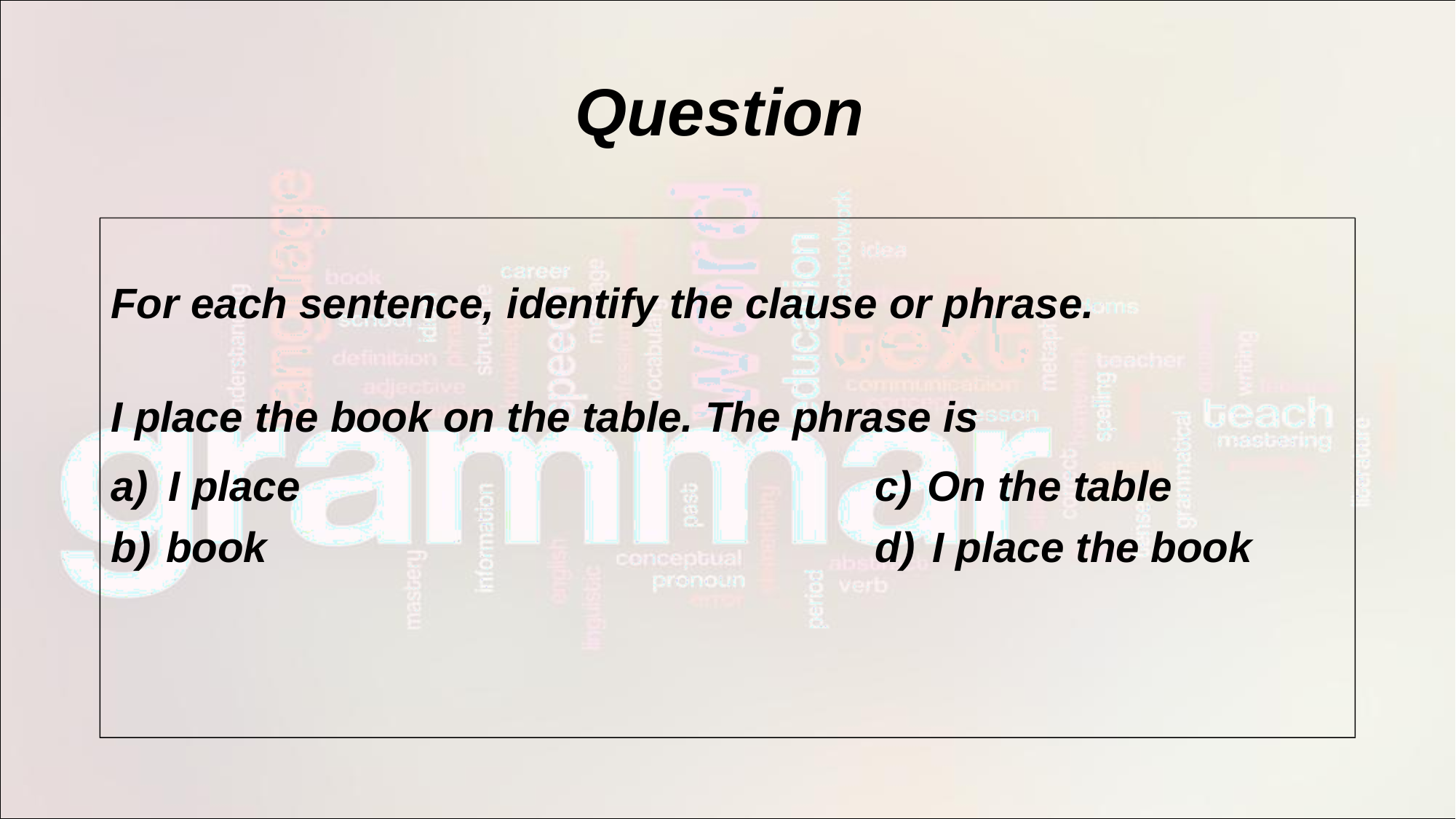

# Question

For each sentence, identify the clause or phrase.

I place the book on the table. The phrase is
I place
book
On the table
I place the book